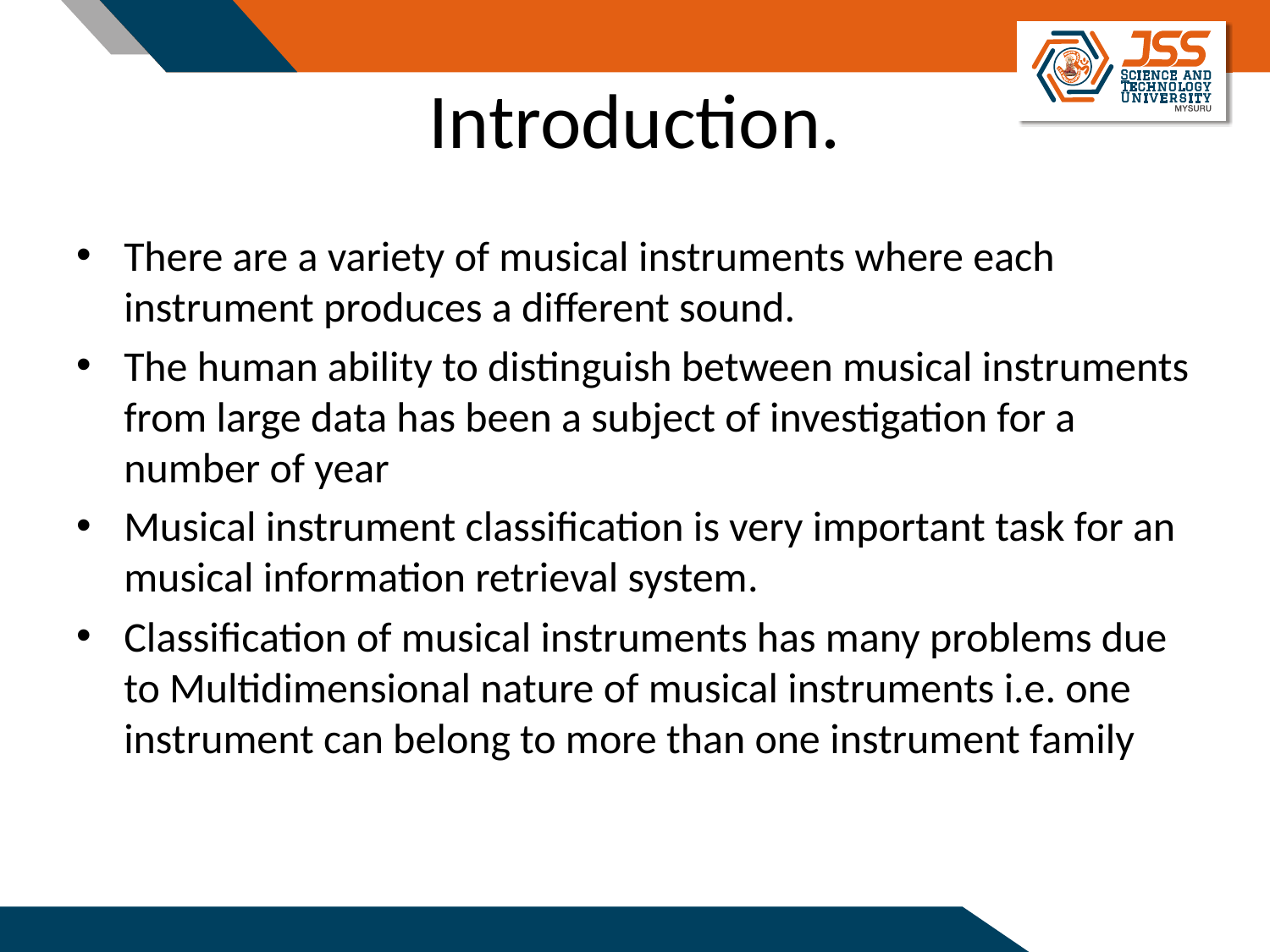

# Introduction.
There are a variety of musical instruments where each instrument produces a different sound.
The human ability to distinguish between musical instruments from large data has been a subject of investigation for a number of year
Musical instrument classification is very important task for an musical information retrieval system.
Classification of musical instruments has many problems due to Multidimensional nature of musical instruments i.e. one instrument can belong to more than one instrument family